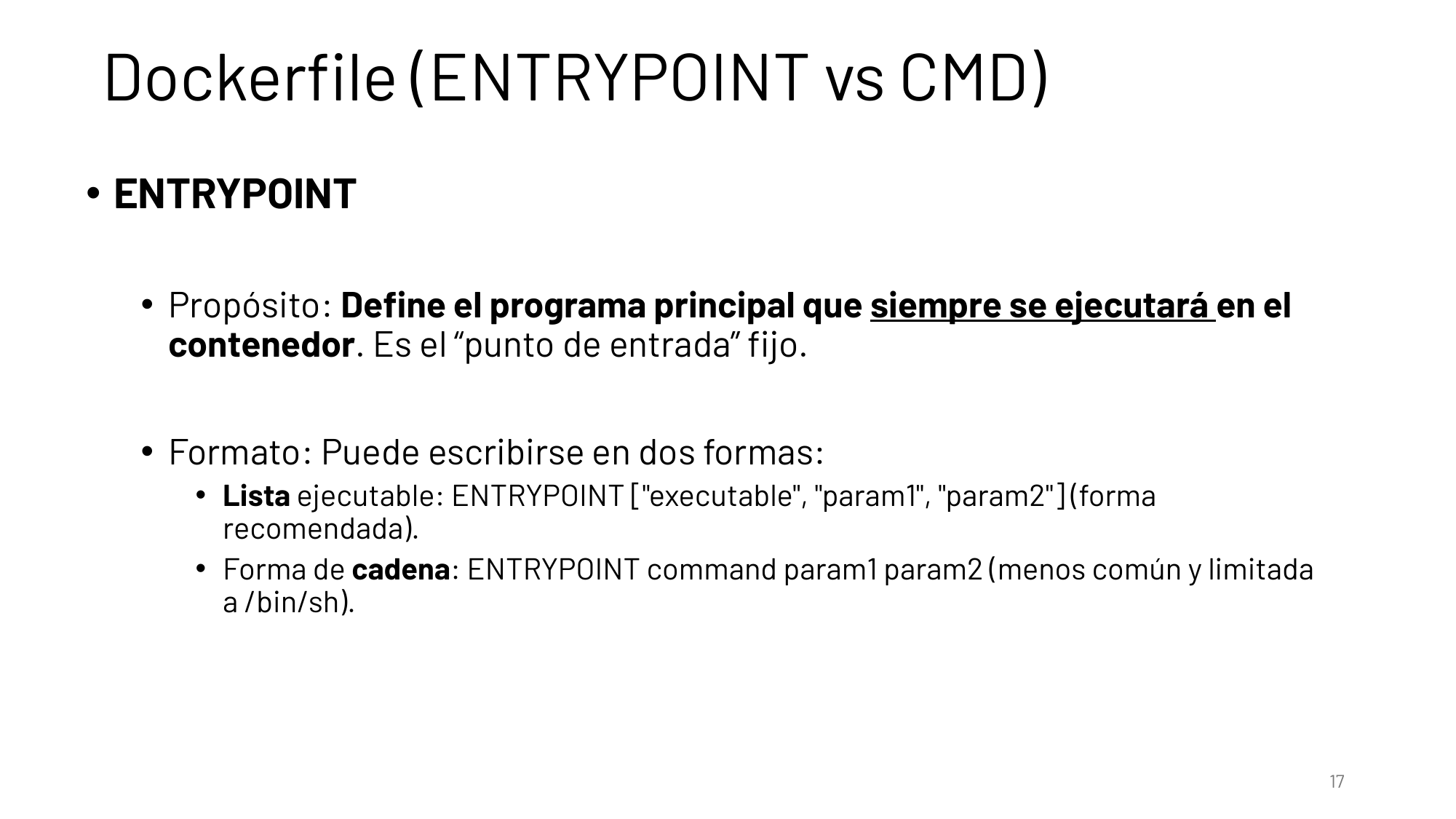

# Dockerfile (ENTRYPOINT vs CMD)
ENTRYPOINT

Propósito: Define el programa principal que siempre se ejecutará en el contenedor. Es el “punto de entrada” fijo.

Formato: Puede escribirse en dos formas:
Lista ejecutable: ENTRYPOINT ["executable", "param1", "param2"] (forma recomendada).
Forma de cadena: ENTRYPOINT command param1 param2 (menos común y limitada a /bin/sh).
17